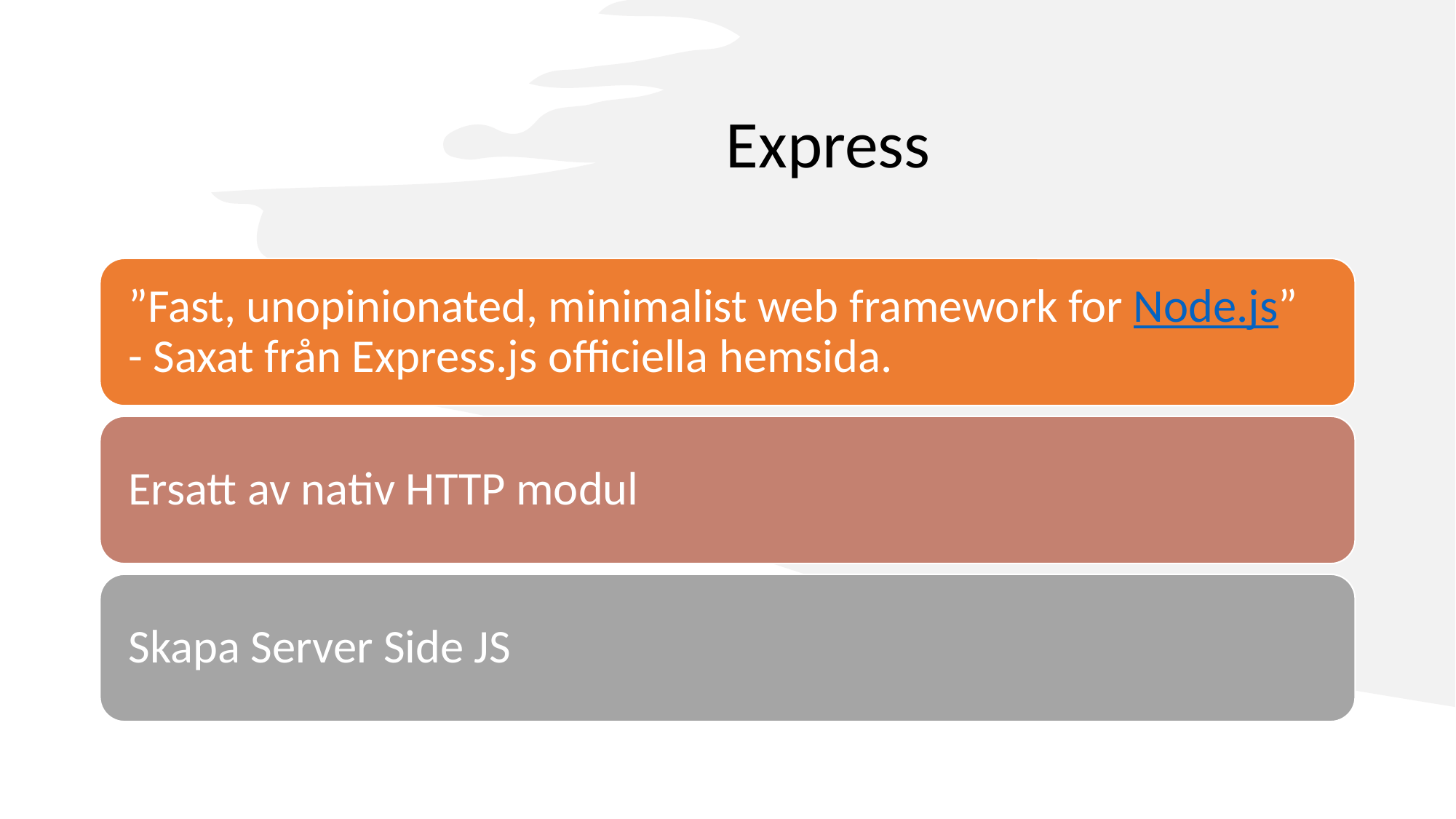

# Express
”Fast, unopinionated, minimalist web framework for Node.js”
- Saxat från Express.js officiella hemsida.
Ersatt av nativ HTTP modul
Skapa Server Side JS